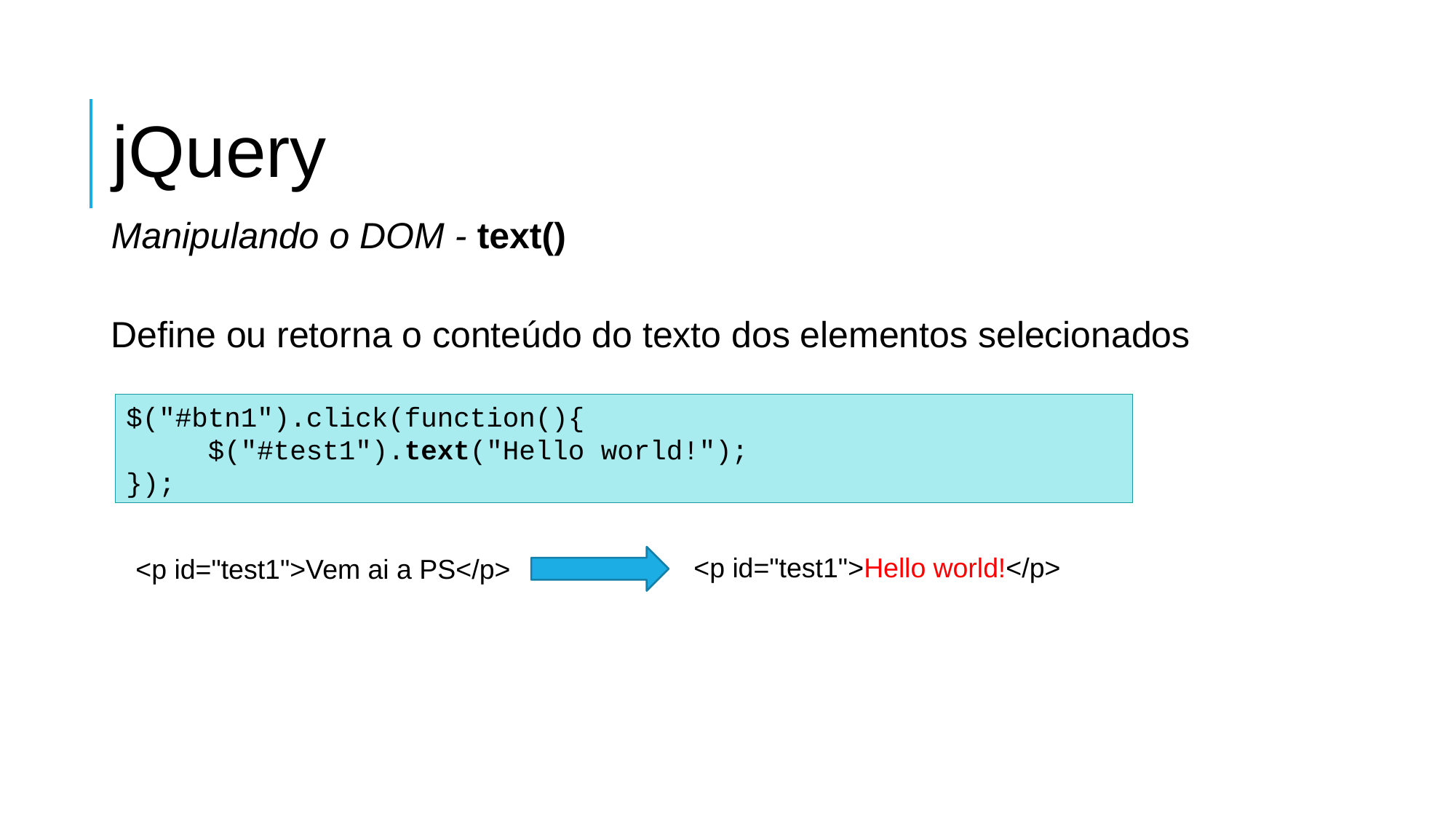

jQuery
Manipulando o DOM - text()
Define ou retorna o conteúdo do texto dos elementos selecionados
$("#btn1").click(function(){
     $("#test1").text("Hello world!");
});
<p id="test1">Hello world!</p>
<p id="test1">Vem ai a PS</p>